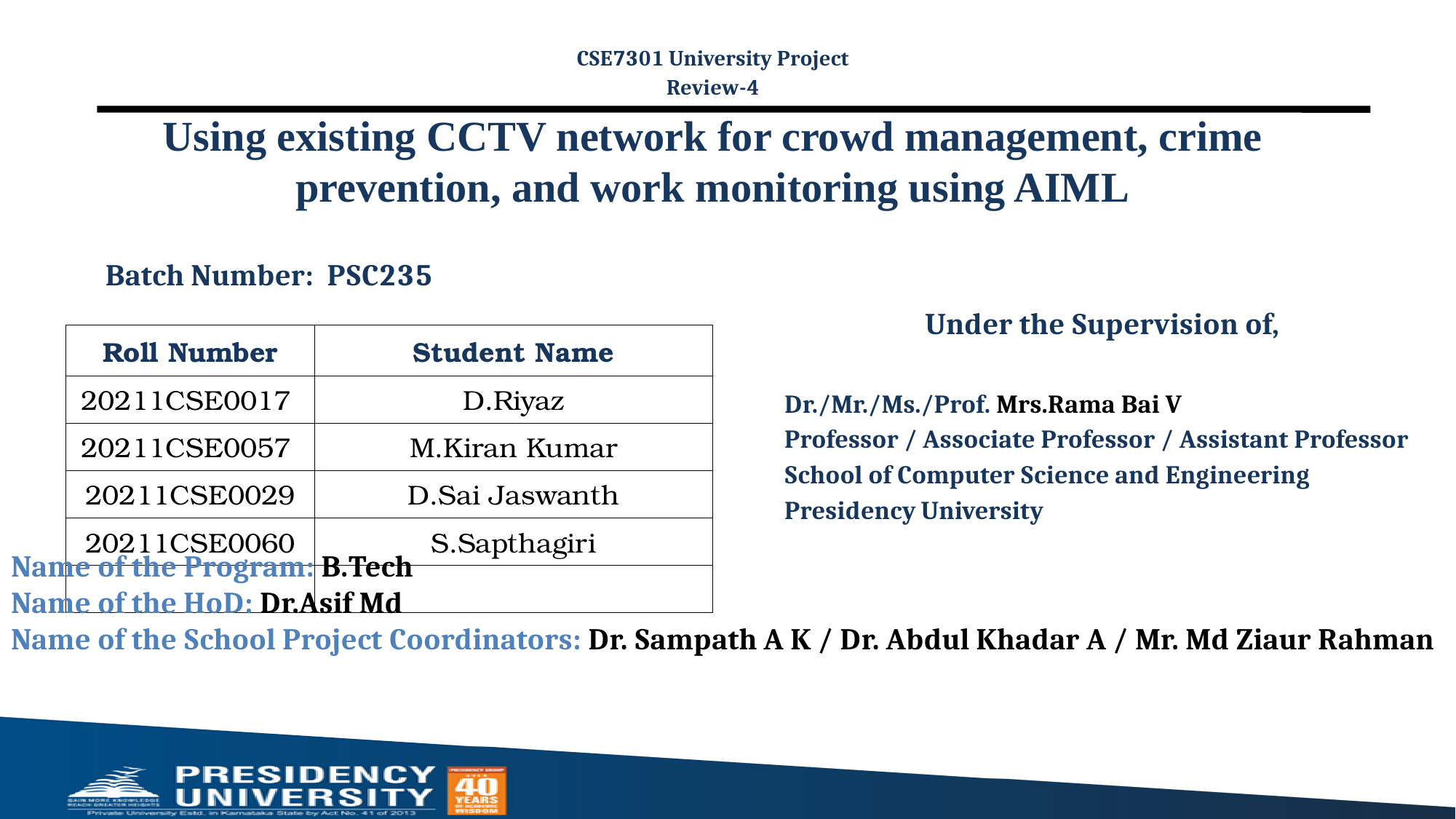

CSE7301 University Project
Review-4
# Using existing CCTV network for crowd management, crime prevention, and work monitoring using AIML
Batch Number:  PSC235

Under the Supervision of,

Dr./Mr./Ms./Prof. Mrs.Rama Bai V
Professor / Associate Professor / Assistant Professor
School of Computer Science and Engineering
Presidency University

| Roll Number | Student Name |
| --- | --- |
| 20211CSE0017 | D.Riyaz |
| 20211CSE0057 | M.Kiran Kumar |
| 20211CSE0029 | D.Sai Jaswanth |
| 20211CSE0060 | S.Sapthagiri |
|  |  |
Name of the Program: B.Tech
Name of the HoD: Dr.Asif Md
Name of the School Project Coordinators: Dr. Sampath A K / Dr. Abdul Khadar A / Mr. Md Ziaur Rahman